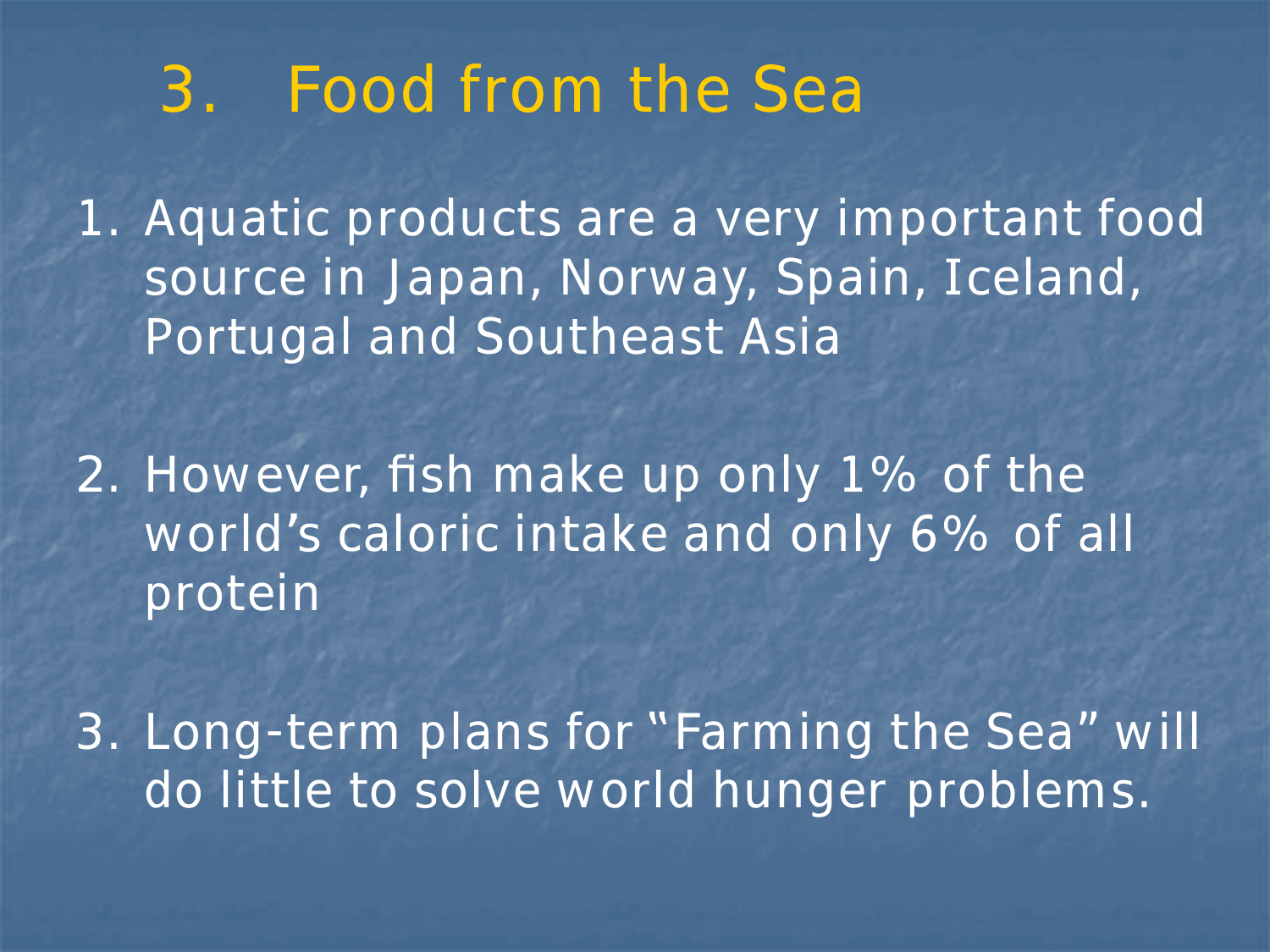

3.	Food from the Sea
1.	Aquatic products are a very important food source in Japan, Norway, Spain, Iceland, Portugal and Southeast Asia

2.	However, fish make up only 1% of the world’s caloric intake and only 6% of all protein

3.	Long-term plans for “Farming the Sea” will do little to solve world hunger	problems.